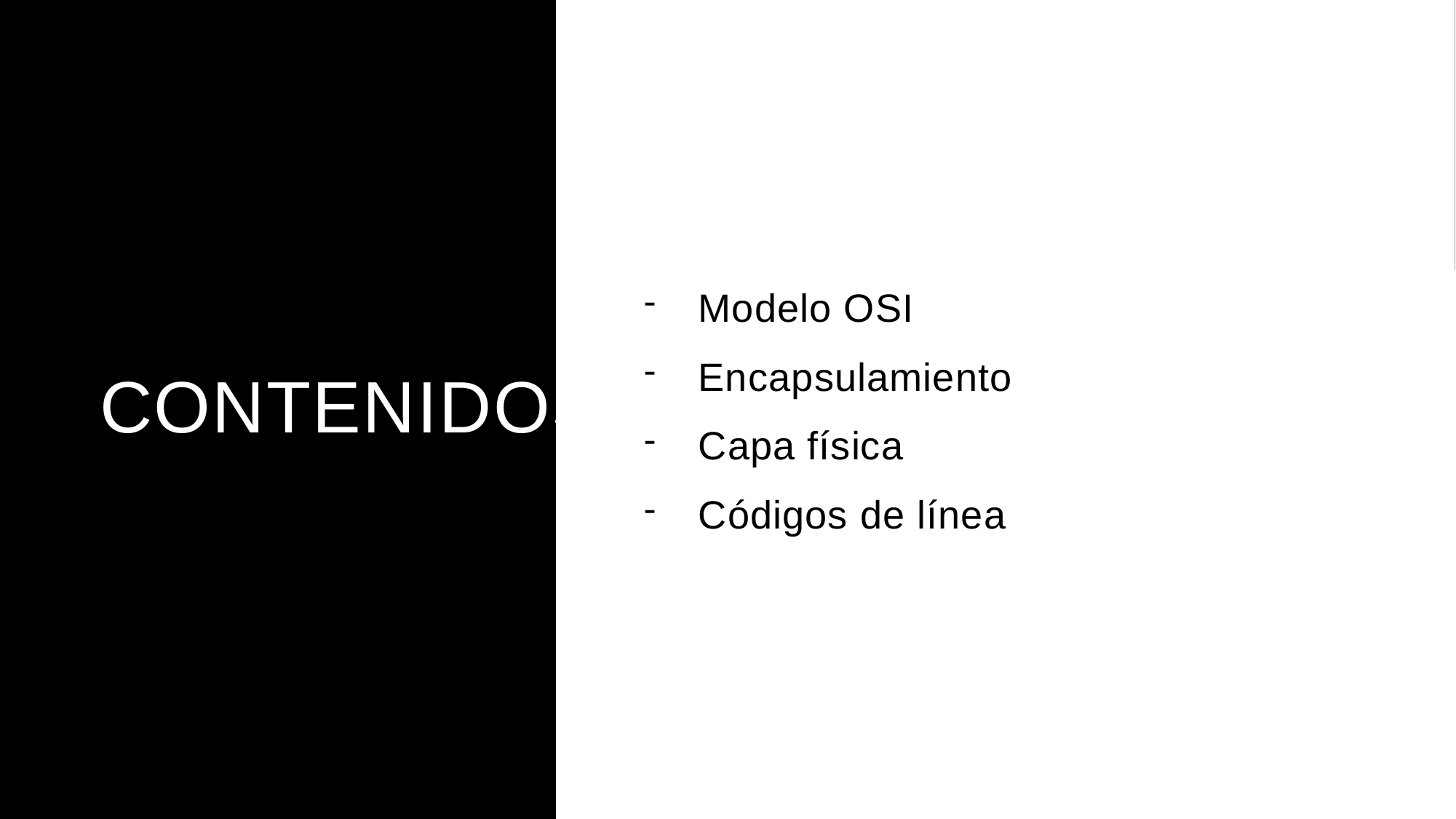

# CONTENIDOS
Modelo OSI
Encapsulamiento
Capa física
Códigos de línea